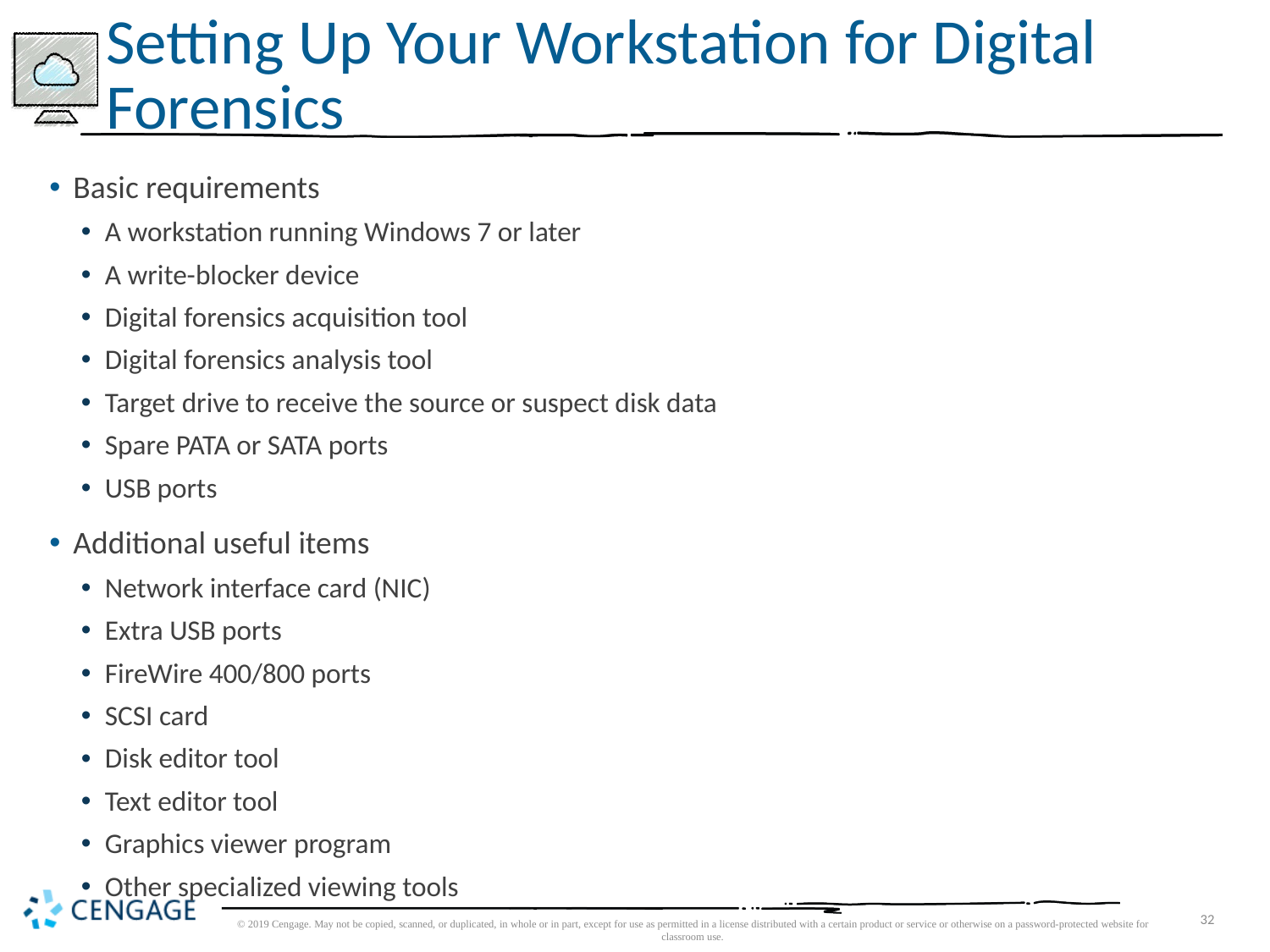

# Setting Up Your Workstation for Digital Forensics
Basic requirements
A workstation running Windows 7 or later
A write-blocker device
Digital forensics acquisition tool
Digital forensics analysis tool
Target drive to receive the source or suspect disk data
Spare PATA or SATA ports
USB ports
Additional useful items
Network interface card (NIC)
Extra USB ports
FireWire 400/800 ports
SCSI card
Disk editor tool
Text editor tool
Graphics viewer program
Other specialized viewing tools

© 2019 Cengage. May not be copied, scanned, or duplicated, in whole or in part, except for use as permitted in a license distributed with a certain product or service or otherwise on a password-protected website for classroom use.